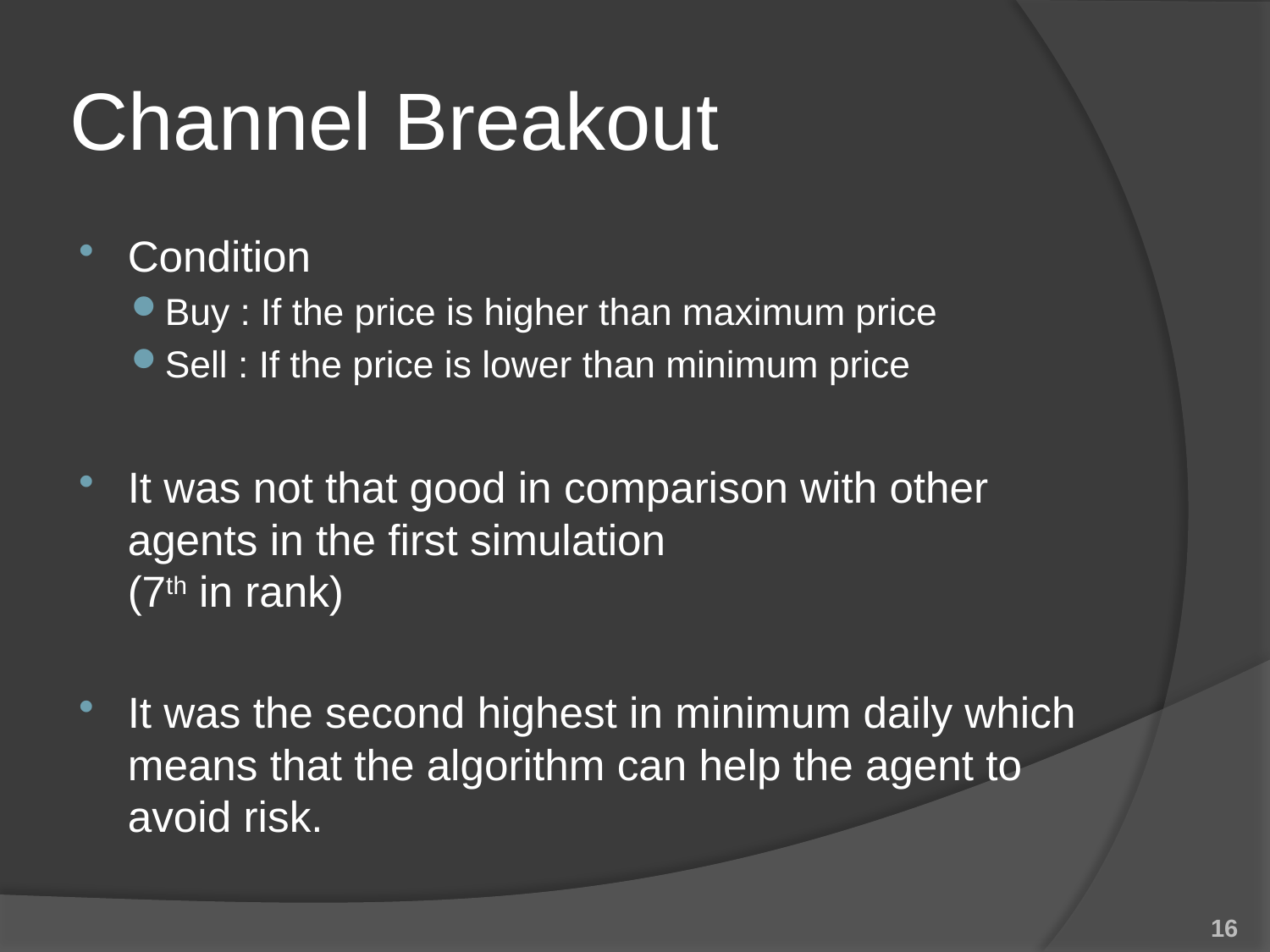

# Channel Breakout
Condition
Buy : If the price is higher than maximum price
Sell : If the price is lower than minimum price

It was not that good in comparison with other agents in the first simulation
(7th in rank)

It was the second highest in minimum daily which means that the algorithm can help the agent to avoid risk.
16